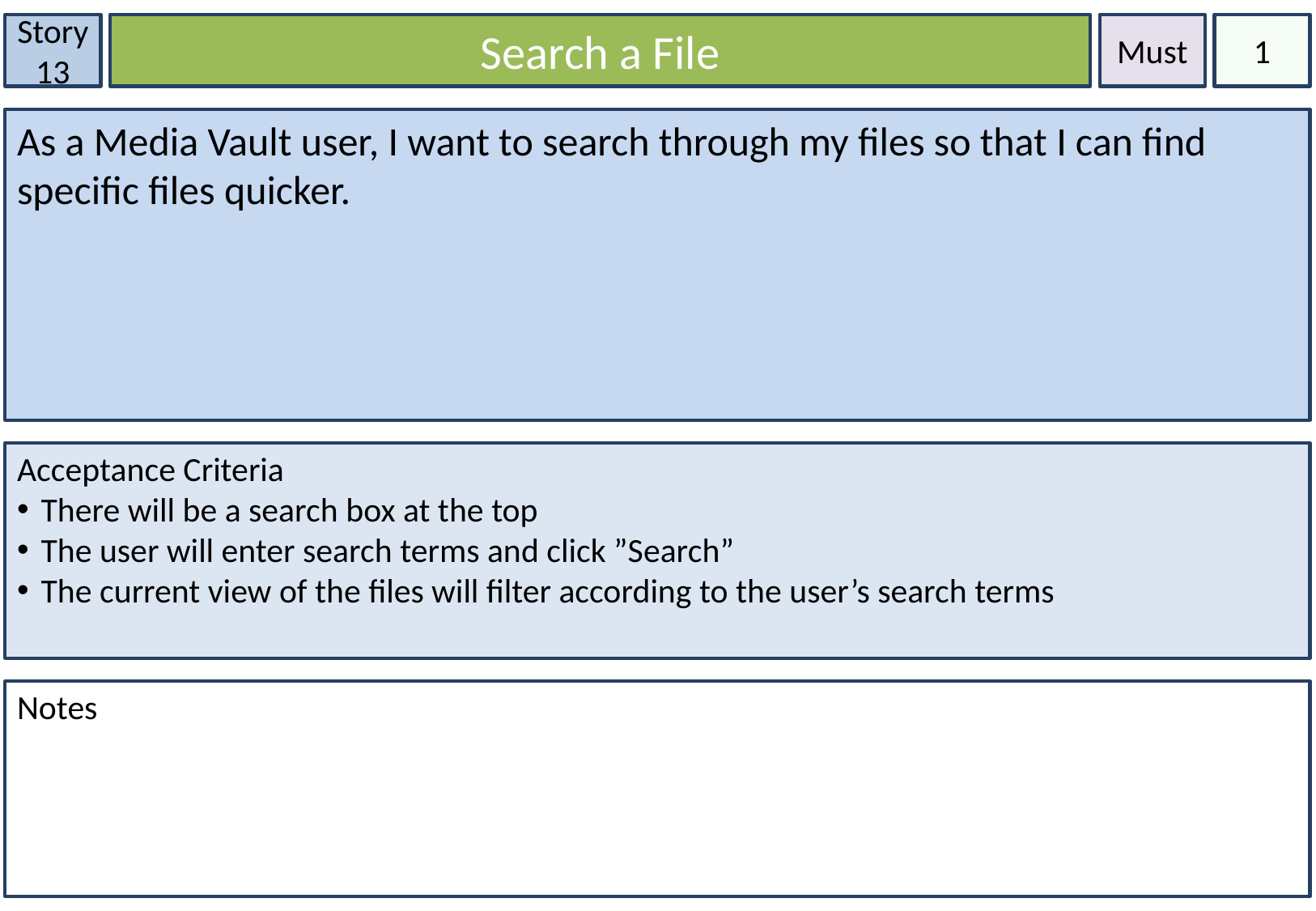

Story 13
Search a File
Must
1
As a Media Vault user, I want to search through my files so that I can find specific files quicker.

Acceptance Criteria
There will be a search box at the top
The user will enter search terms and click ”Search”
The current view of the files will filter according to the user’s search terms
Notes